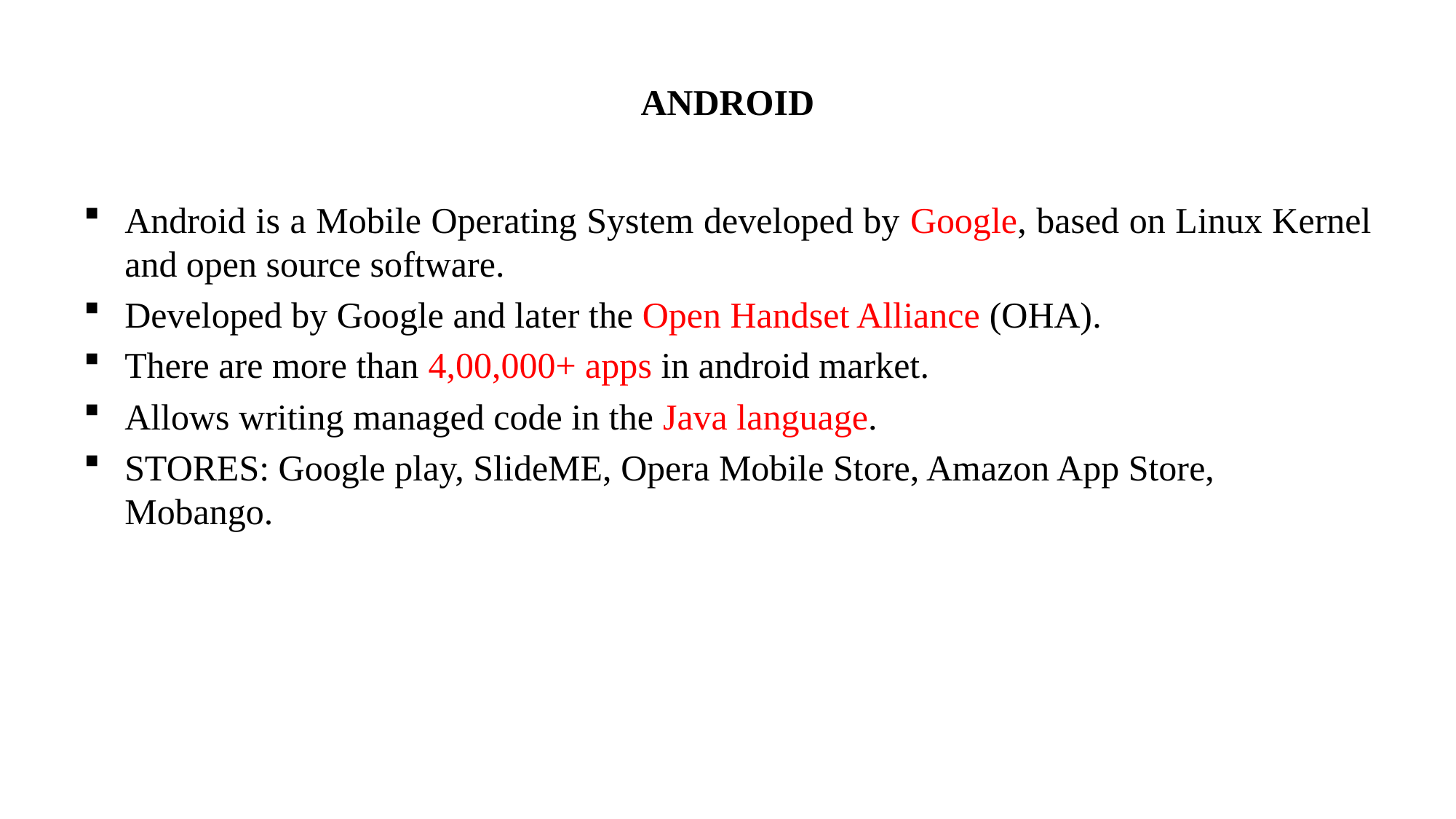

# ANDROID
Android is a Mobile Operating System developed by Google, based on Linux Kernel and open source software.
Developed by Google and later the Open Handset Alliance (OHA).
There are more than 4,00,000+ apps in android market.
Allows writing managed code in the Java language.
STORES: Google play, SlideME, Opera Mobile Store, Amazon App Store, Mobango.